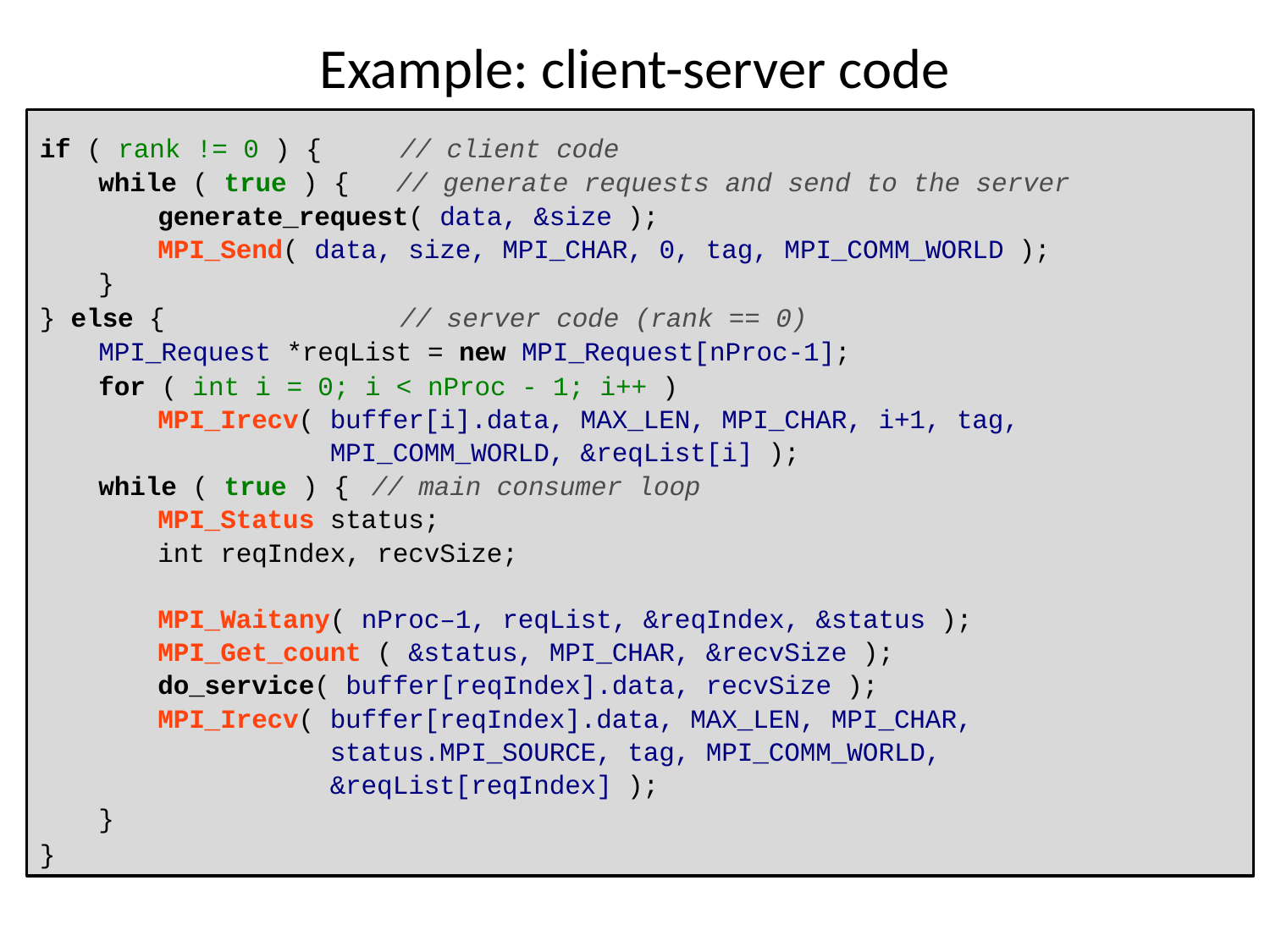

# Example: client-server code

if ( rank != 0 ) {     // client code
while ( true ) {   // generate requests and send to the server
generate_request( data, &size );
MPI_Send( data, size, MPI_CHAR, 0, tag, MPI_COMM_WORLD );
}
} else {               // server code (rank == 0)
MPI_Request *reqList = new MPI_Request[nProc-1];
for ( int i = 0; i < nProc - 1; i++ )
MPI_Irecv( buffer[i].data, MAX_LEN, MPI_CHAR, i+1, tag,
           MPI_COMM_WORLD, &reqList[i] );
while ( true ) {		// main consumer loop
MPI_Status status;
int reqIndex, recvSize;

MPI_Waitany( nProc–1, reqList, &reqIndex, &status );
MPI_Get_count ( &status, MPI_CHAR, &recvSize );
do_service( buffer[reqIndex].data, recvSize );
MPI_Irecv( buffer[reqIndex].data, MAX_LEN, MPI_CHAR,
           status.MPI_SOURCE, tag, MPI_COMM_WORLD,
           &reqList[reqIndex] );
}
}